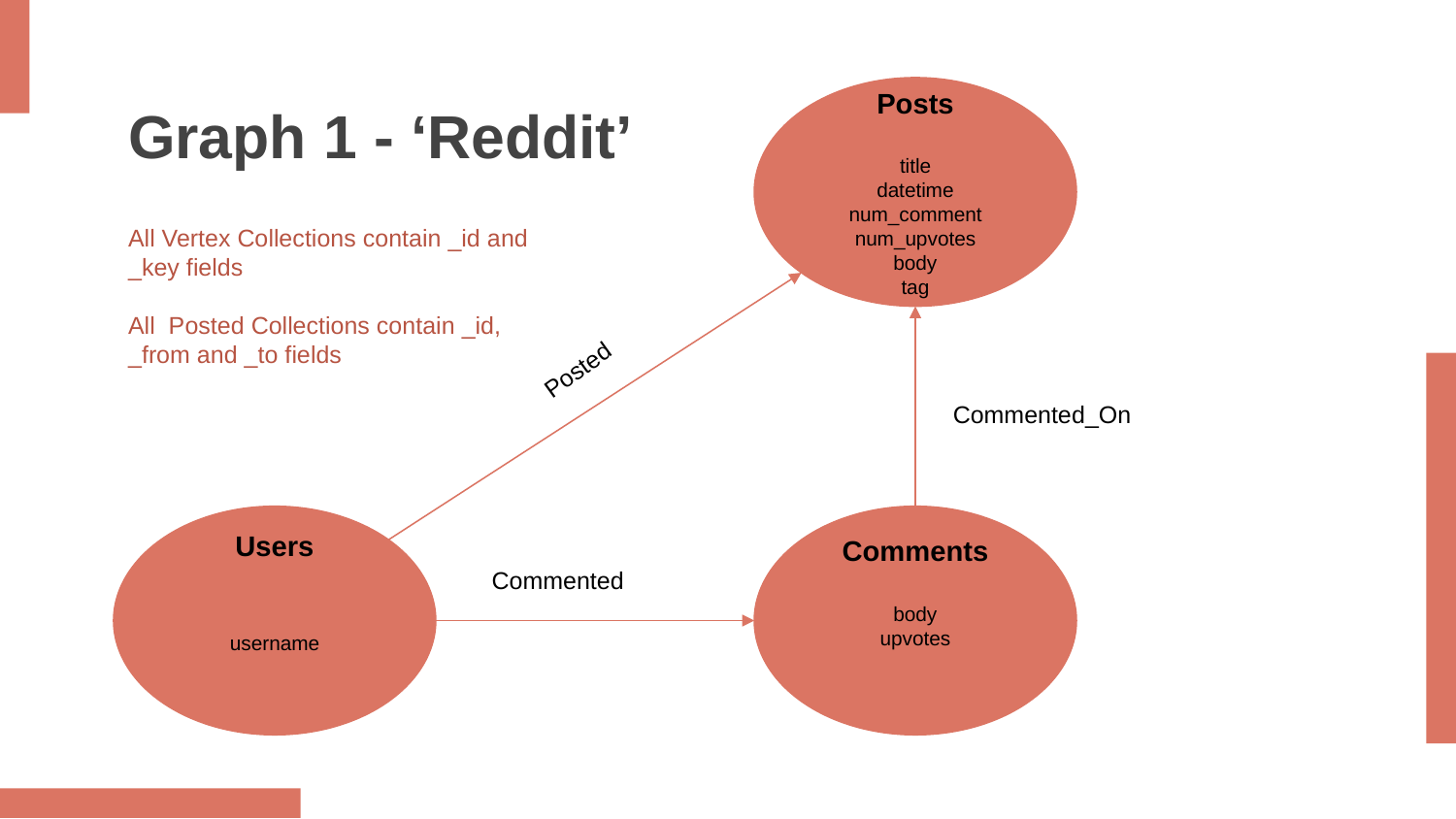

# Graph 1 - ‘Reddit’
Posts

title
datetime
num_comment
num_upvotes
body
tag
All Vertex Collections contain _id and _key fields

All  Posted Collections contain _id, _from and _to fields
Posted
Commented_On
Users

username

Comments

body
upvotes

Commented